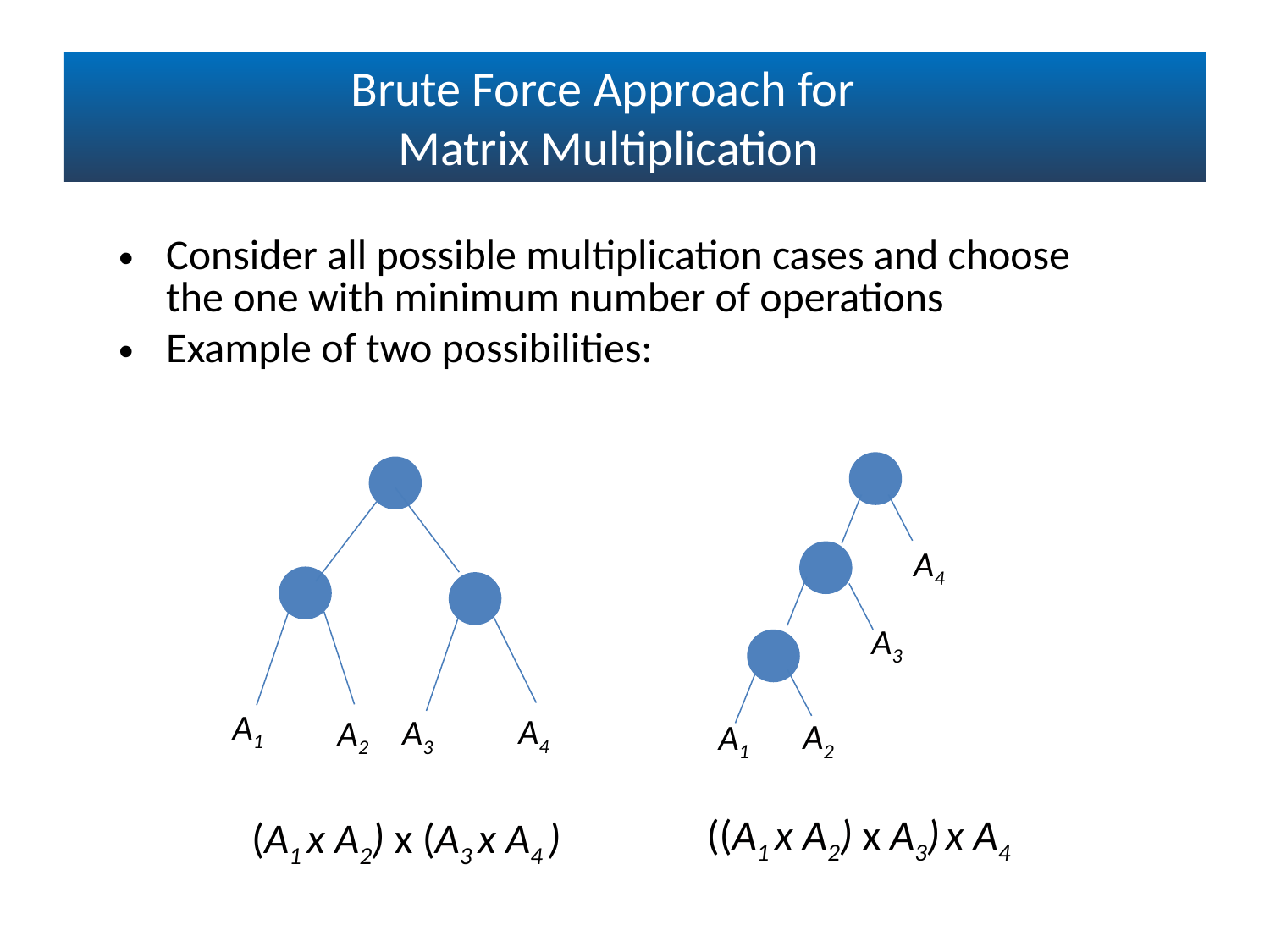

Brute Force Approach for
Matrix Multiplication
Consider all possible multiplication cases and choose
the one with minimum number of operations
Example of two possibilities:

A4

A3

A2
A1

A1
A2

A4
A3
((A1 x A2) x A3) x A4

(A1 x A2) x (A3 x A4 )